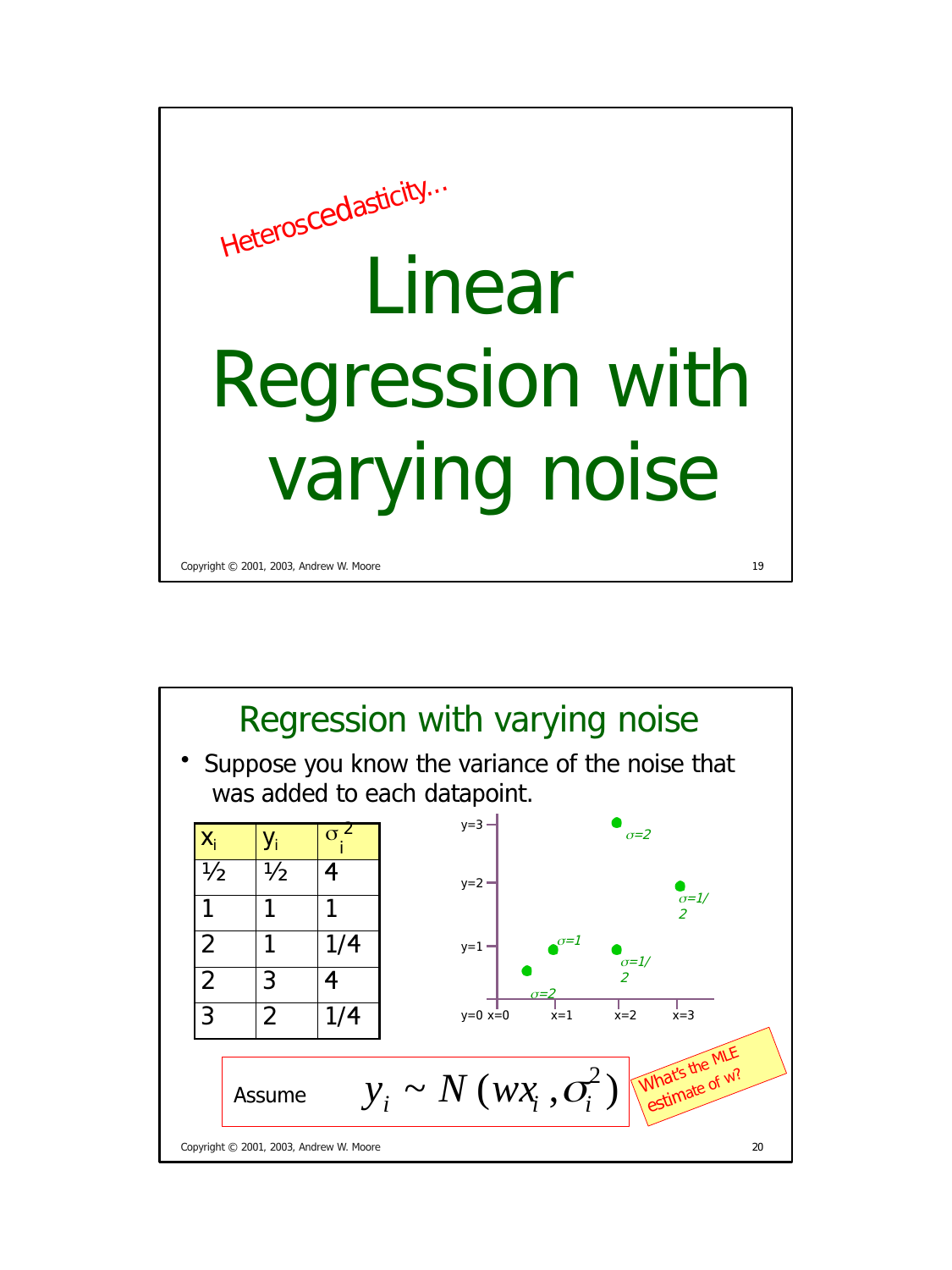

Heteroscedasticity...
Linear  Regression with  varying noise
Copyright © 2001, 2003, Andrew W. Moore
19
Regression with varying noise
Suppose you know the variance of the noise that  was added to each datapoint.

y=3

| xi | yi | σ 2 i |
| --- | --- | --- |
| ½ | ½ | 4 |
| 1 | 1 | 1 |
| 2 | 1 | 1/4 |
| 2 | 3 | 4 |
| 3 | 2 | 1/4 |

σ=2
y=2

σ=1/2
σ=1
y=1

σ=1/2
σ=2
y=0

x=0
x=1
x=2
x=3

y	~ N (wx ,σ	)

2
What’s the MLE
Assume
estimate of w?
i	i	i
Copyright © 2001, 2003, Andrew W. Moore
20